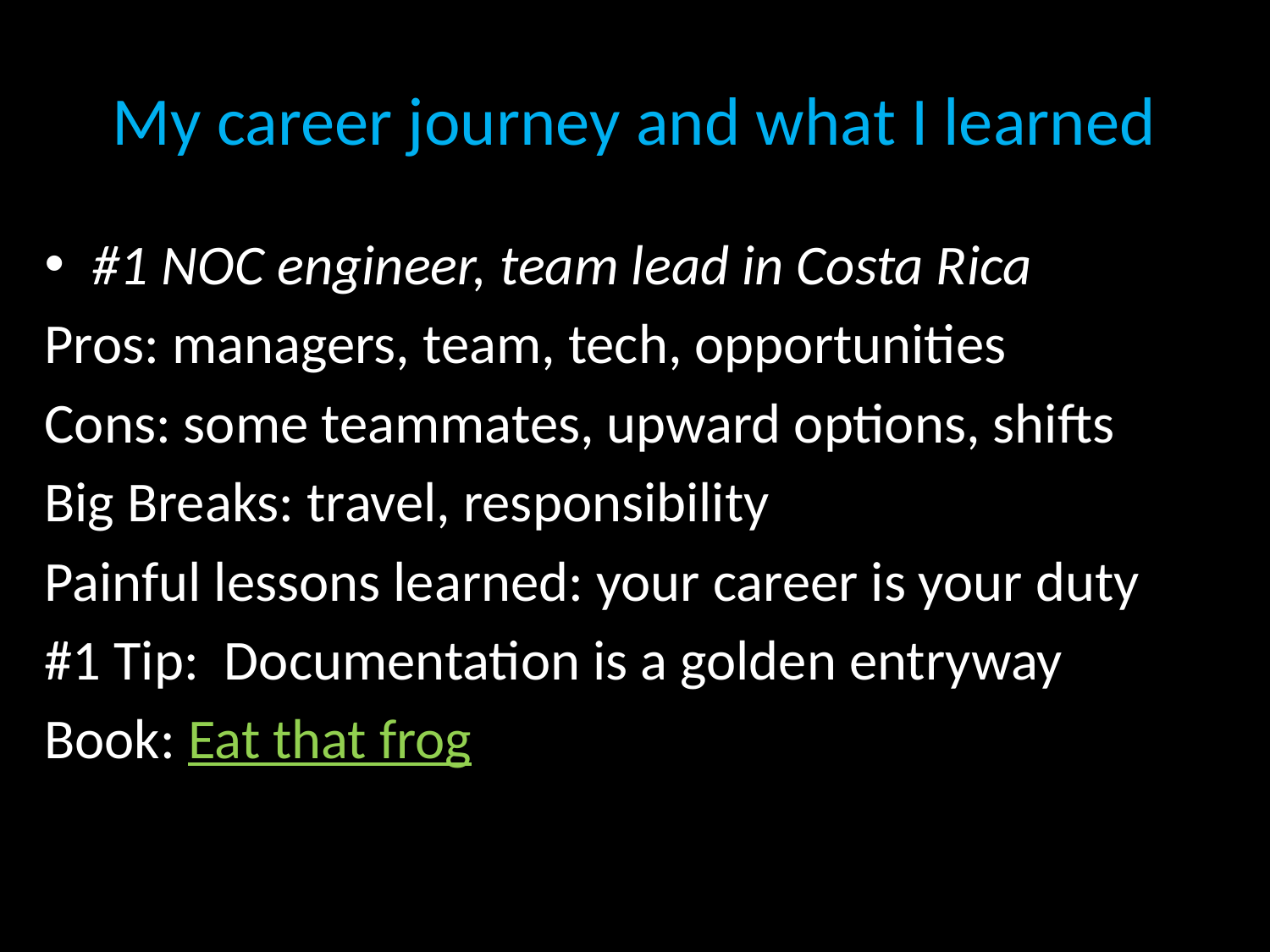

# My career journey and what I learned
#1 NOC engineer, team lead in Costa Rica
Pros: managers, team, tech, opportunities
Cons: some teammates, upward options, shifts
Big Breaks: travel, responsibility
Painful lessons learned: your career is your duty
#1 Tip:  Documentation is a golden entryway
Book: Eat that frog